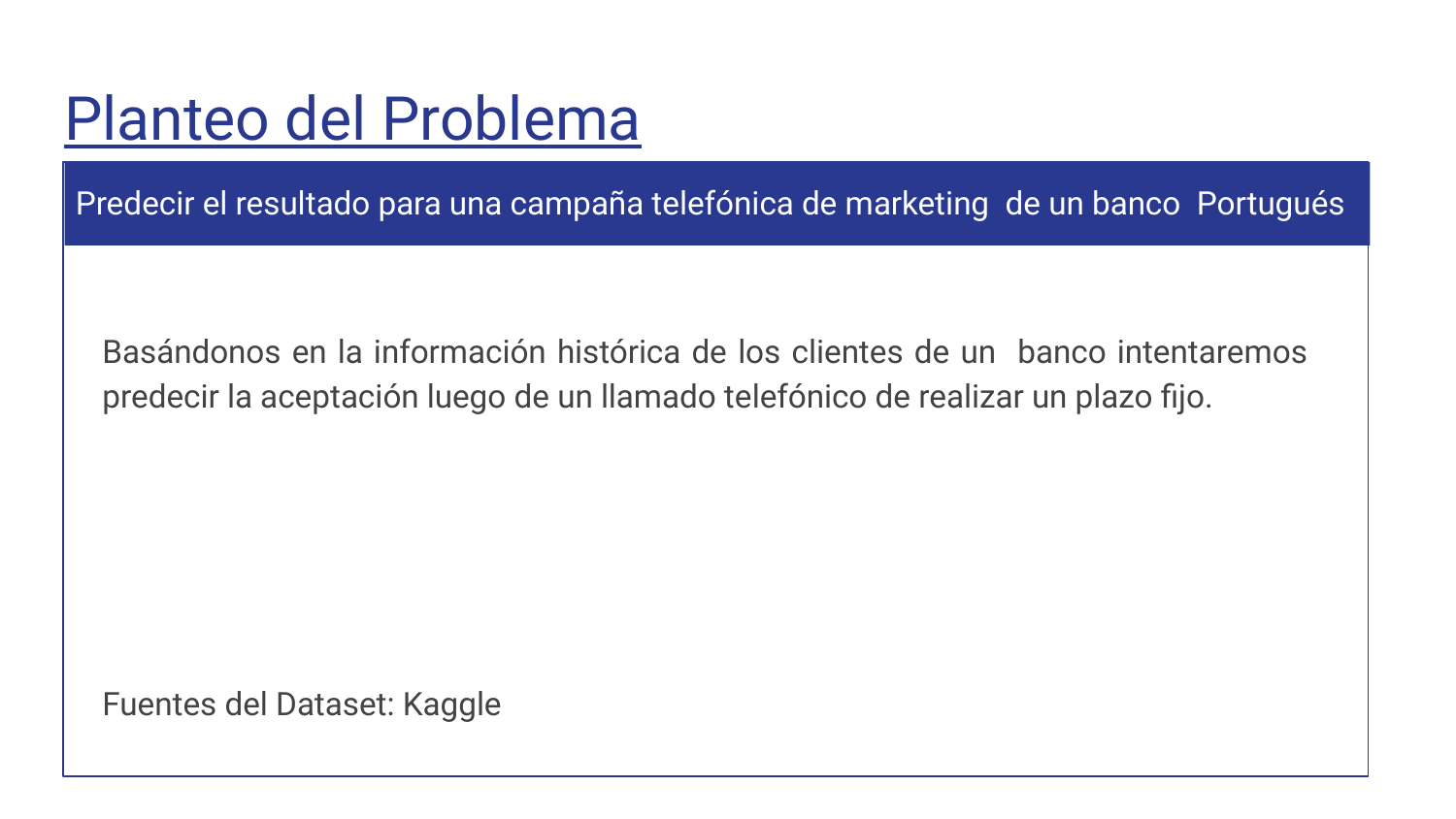

# Planteo del Problema
Predecir el resultado para una campaña telefónica de marketing  de un banco  Portugués

Clasificar darios
Basándonos en la información histórica de los clientes de un  banco intentaremos predecir la aceptación luego de un llamado telefónico de realizar un plazo fijo.

Fuentes del Dataset: Kaggle